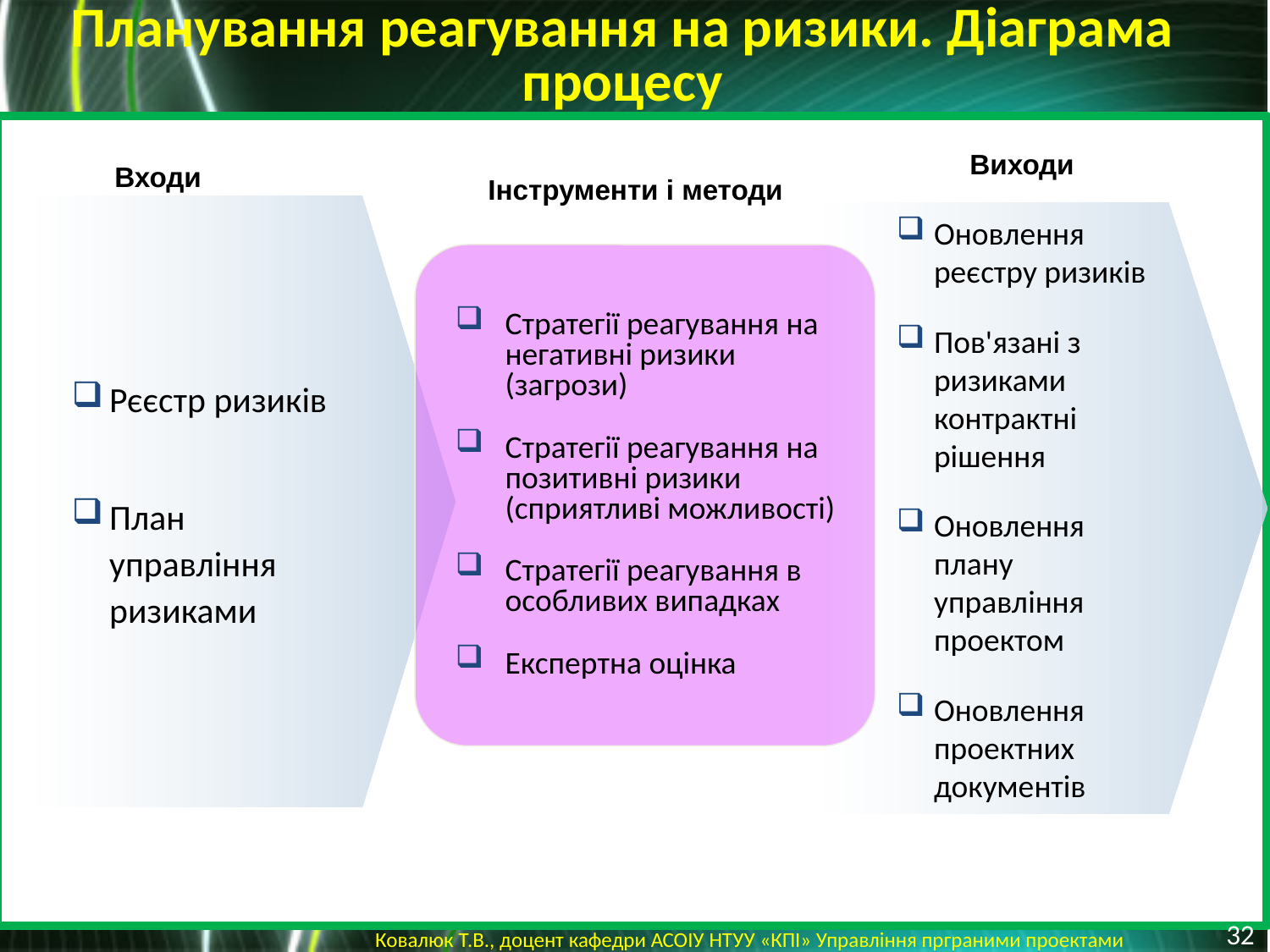

Планування реагування на ризики. Діаграма процесу
Виходи
Входи
Інструменти і методи
Рєєстр ризиків
План управління ризиками
Оновлення реєстру ризиків
Пов'язані з ризиками контрактні рішення
Оновлення плану управління проектом
Оновлення проектних документів
Стратегії реагування на негативні ризики (загрози)
Стратегії реагування на позитивні ризики (сприятливі можливості)
Стратегії реагування в особливих випадках
Експертна оцінка
32